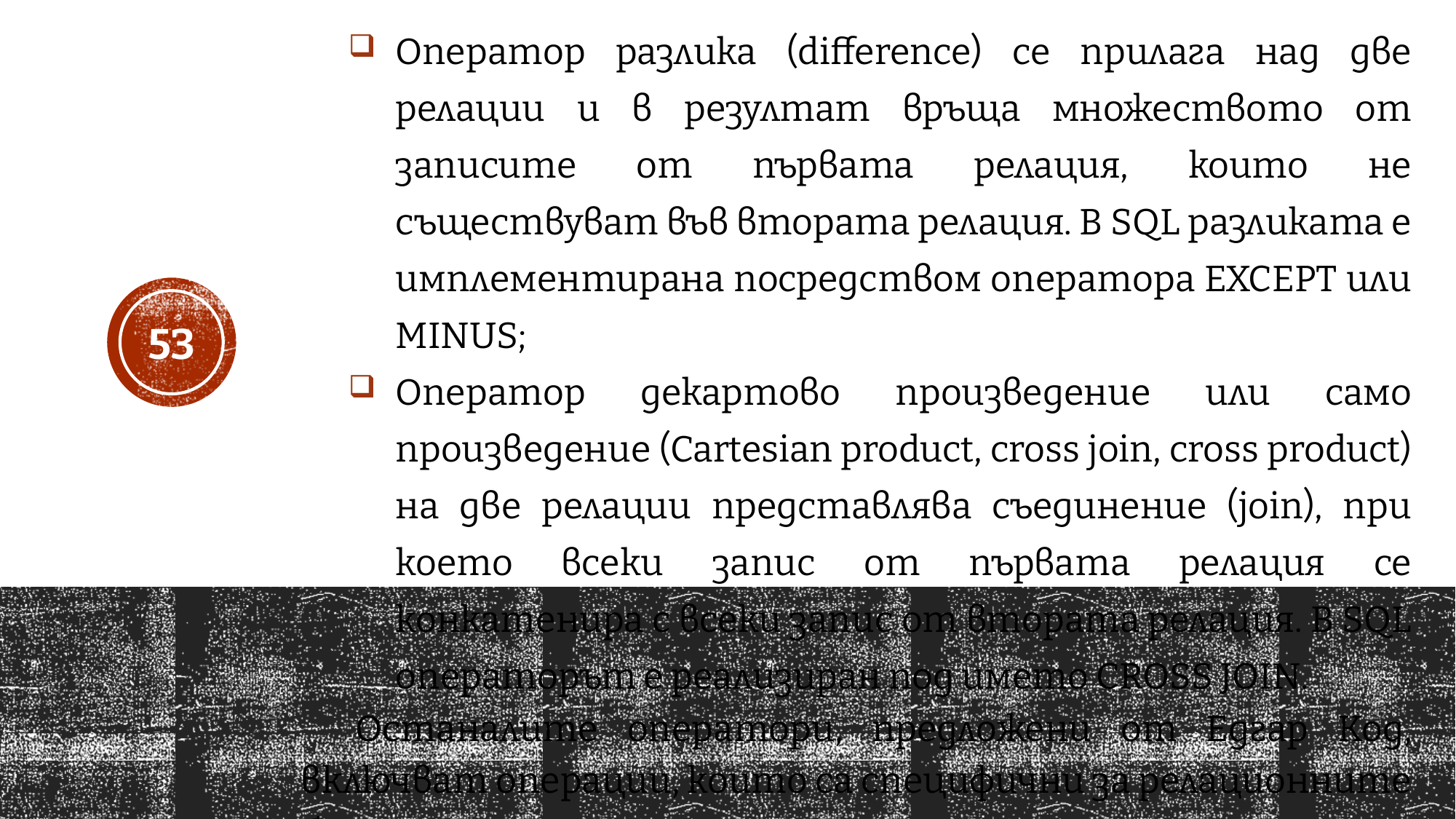

Оператор разлика (difference) се прилага над две релации и в резултат връща множеството от записите от първата релация, които не съществуват във втората релация. В SQL разликата е имплементирана посредством оператора EXCEPT или MINUS;
Оператор декартово произведение или само произведение (Cartesian product, cross join, cross product) на две релации представлява съединение (join), при което всеки запис от първата релация се конкатенира с всеки запис от втората релация. В SQL операторът е реализиран под името CROSS JOIN.
Останалите оператори, предложени от Едгар Код, включват операции, които са специфични за релационните бази данни:

53